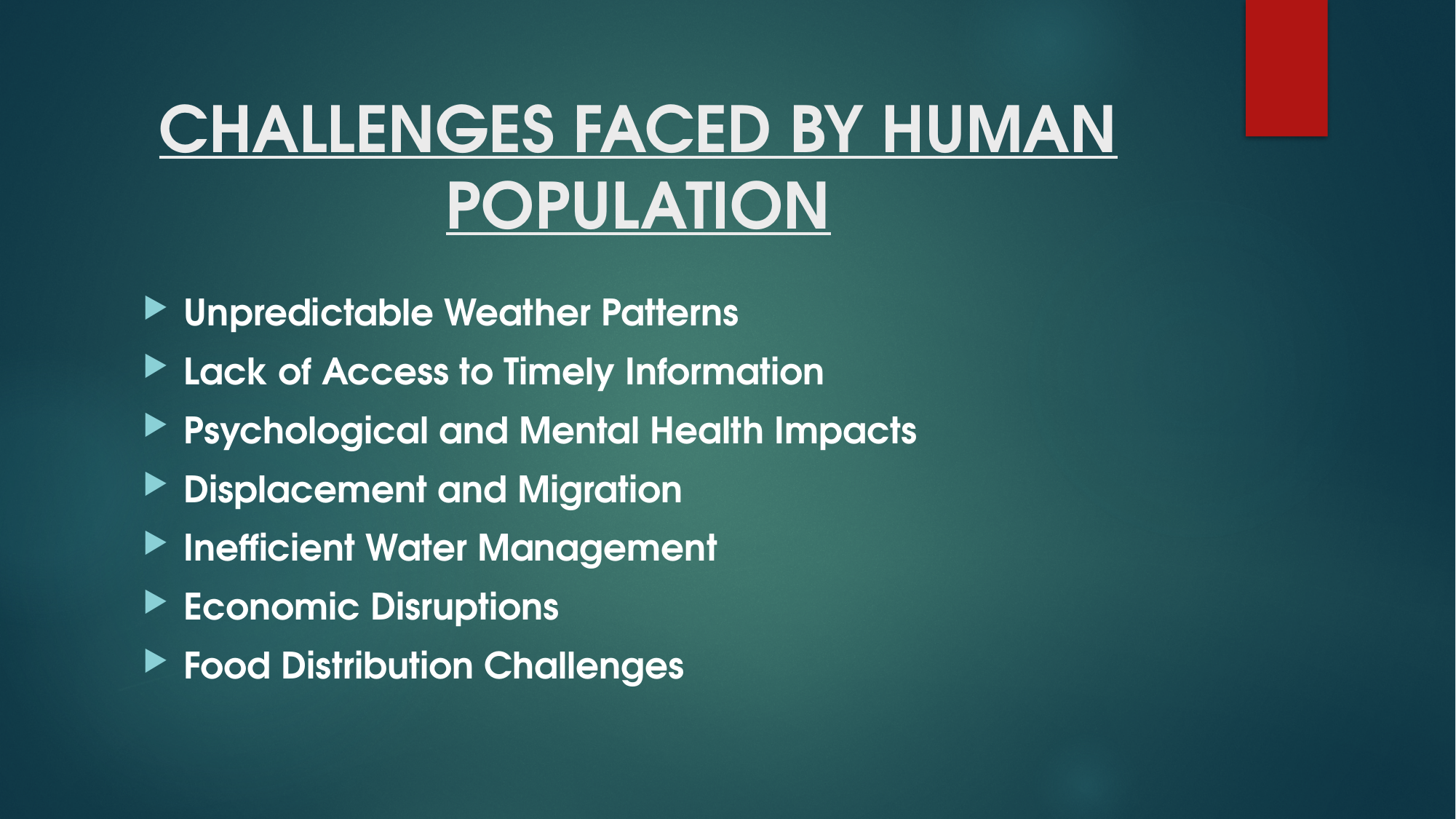

# CHALLENGES FACED BY HUMAN POPULATION
Unpredictable Weather Patterns
Lack of Access to Timely Information
Psychological and Mental Health Impacts
Displacement and Migration
Inefficient Water Management
Economic Disruptions
Food Distribution Challenges